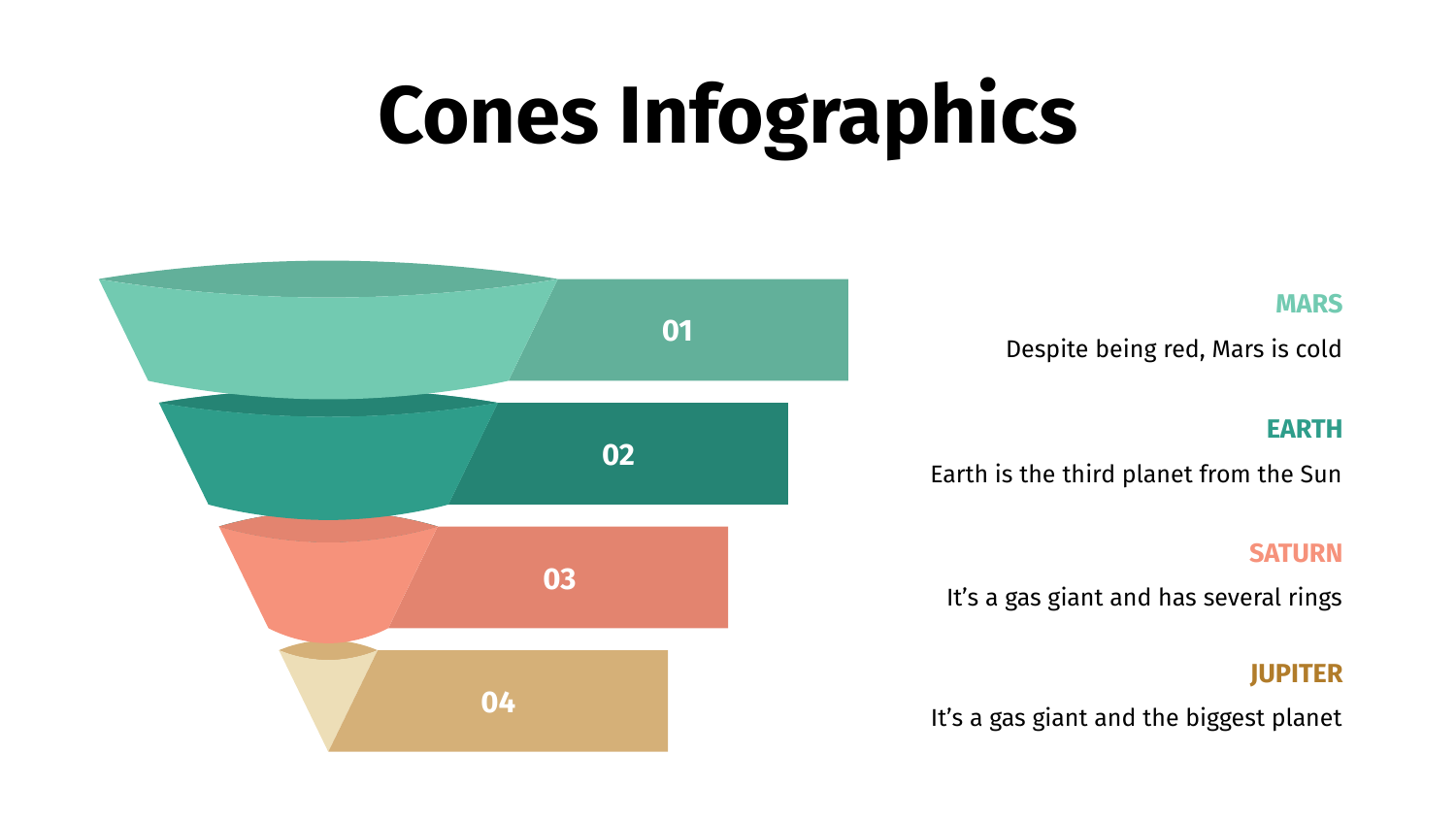

# Cones Infographics

MARS
01
Despite being red, Mars is cold

EARTH
02
Earth is the third planet from the Sun

SATURN
03
It’s a gas giant and has several rings

JUPITER
04
It’s a gas giant and the biggest planet